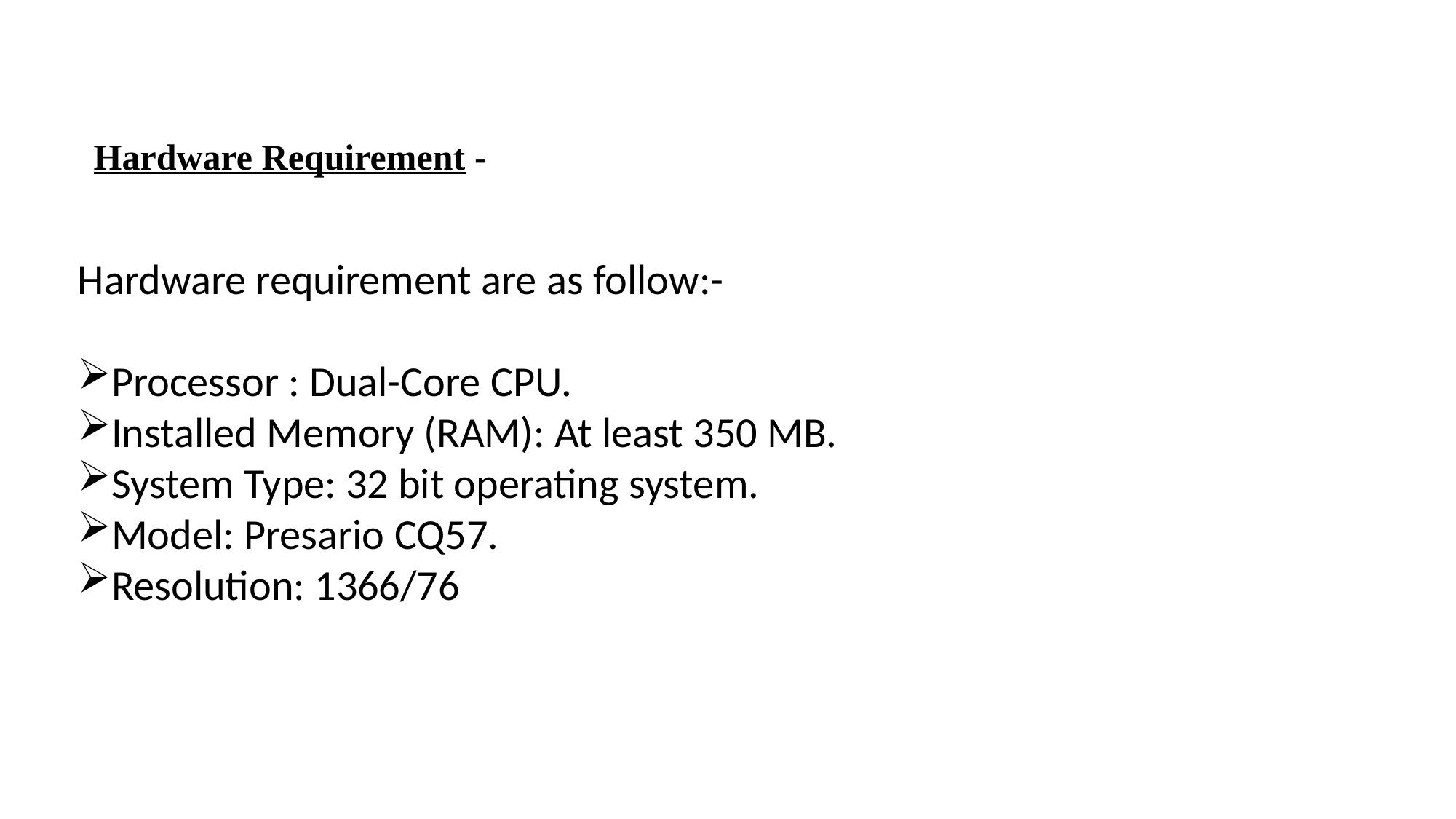

Hardware Requirement -
Hardware requirement are as follow:-

Processor : Dual-Core CPU.
Installed Memory (RAM): At least 350 MB.
System Type: 32 bit operating system.
Model: Presario CQ57.
Resolution: 1366/76